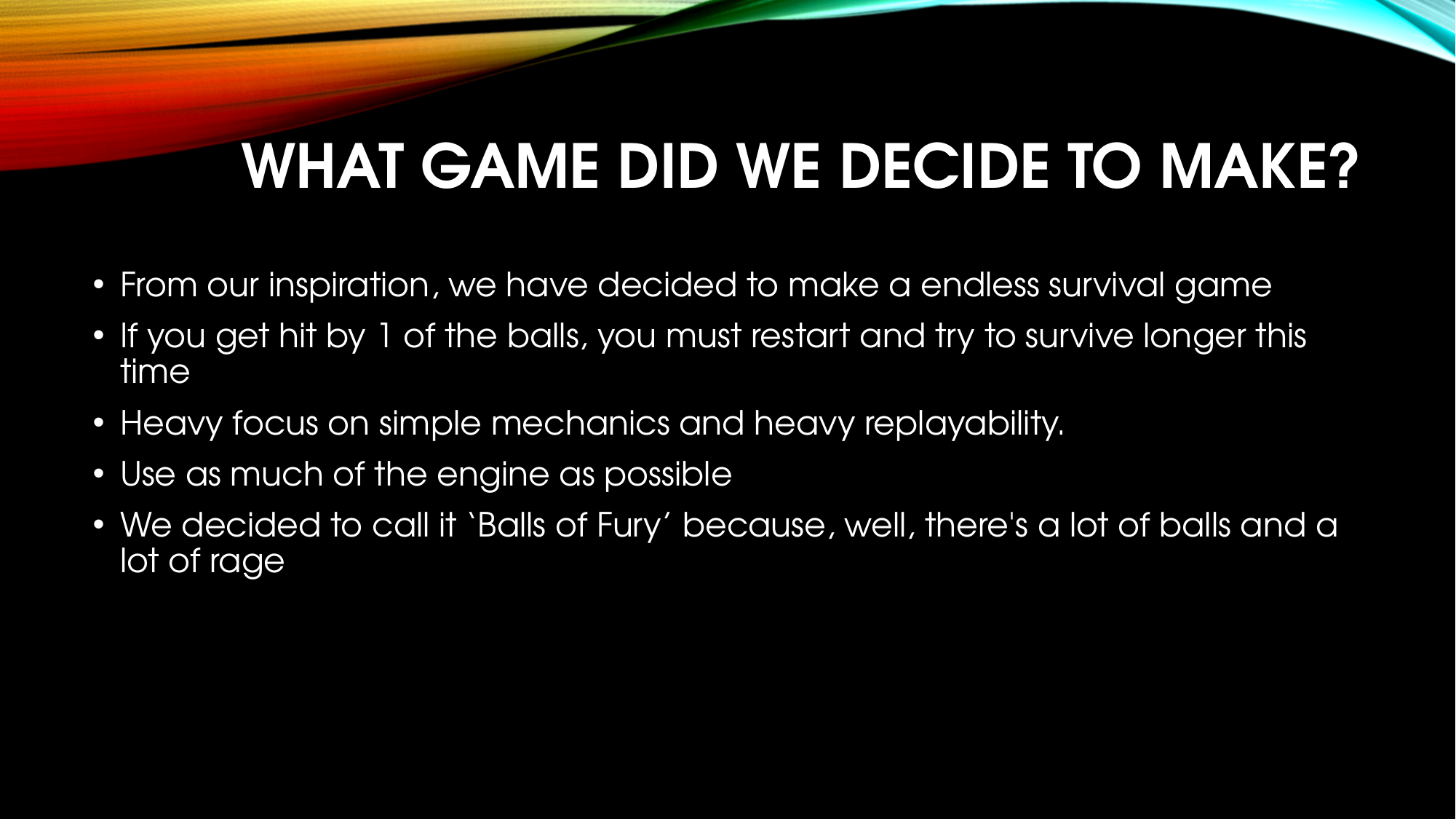

# what game did we decide to make?
From our inspiration, we have decided to make a endless survival game
If you get hit by 1 of the balls, you must restart and try to survive longer this time
Heavy focus on simple mechanics and heavy replayability.
Use as much of the engine as possible
We decided to call it ‘Balls of Fury’ because, well, there's a lot of balls and a lot of rage